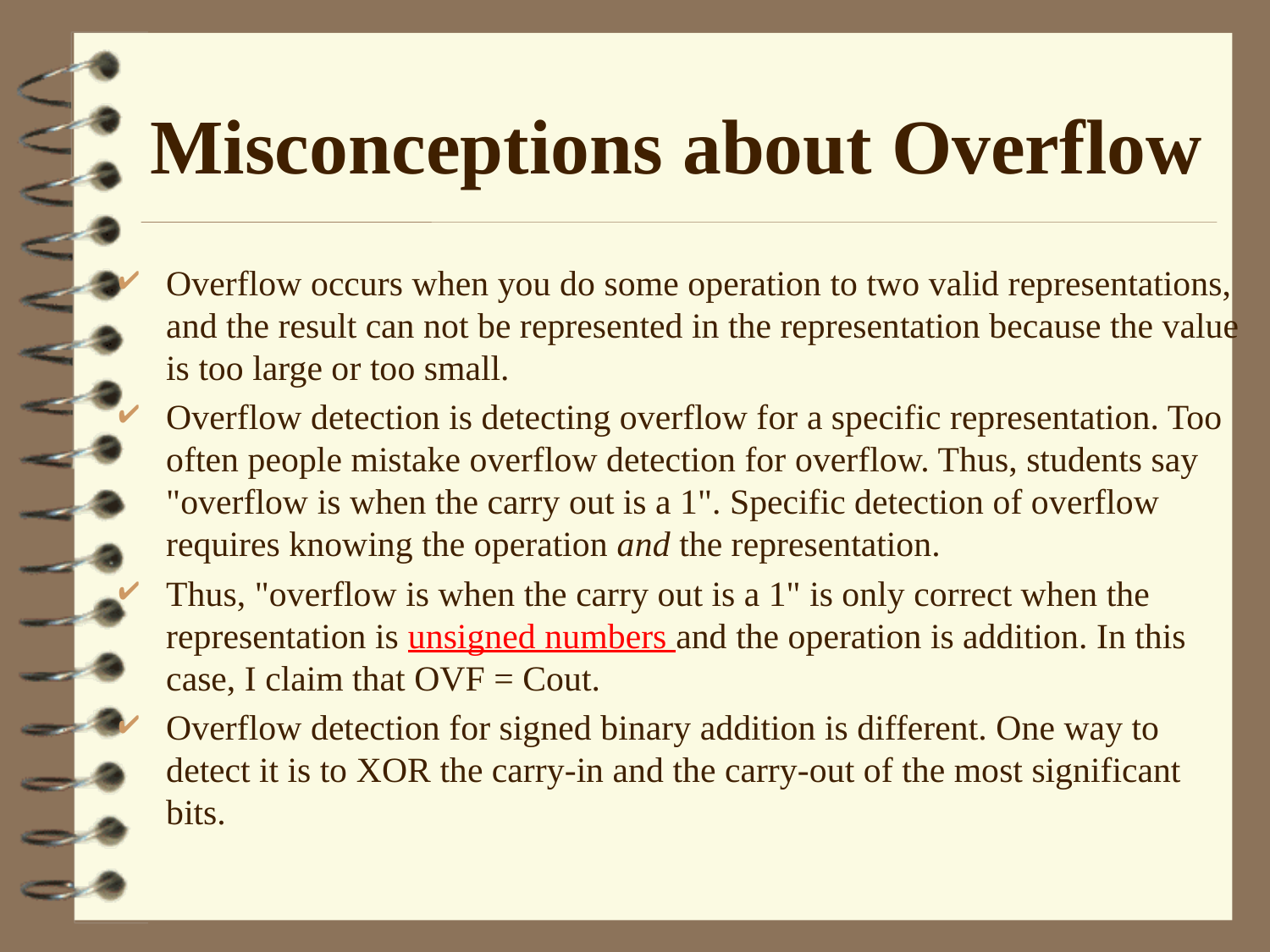

Misconceptions about Overflow
Overflow occurs when you do some operation to two valid representations, and the result can not be represented in the representation because the value is too large or too small.
Overflow detection is detecting overflow for a specific representation. Too often people mistake overflow detection for overflow. Thus, students say "overflow is when the carry out is a 1". Specific detection of overflow requires knowing the operation and the representation.
Thus, "overflow is when the carry out is a 1" is only correct when the representation is unsigned numbers and the operation is addition. In this case, I claim that OVF = Cout.
Overflow detection for signed binary addition is different. One way to detect it is to XOR the carry-in and the carry-out of the most significant bits.